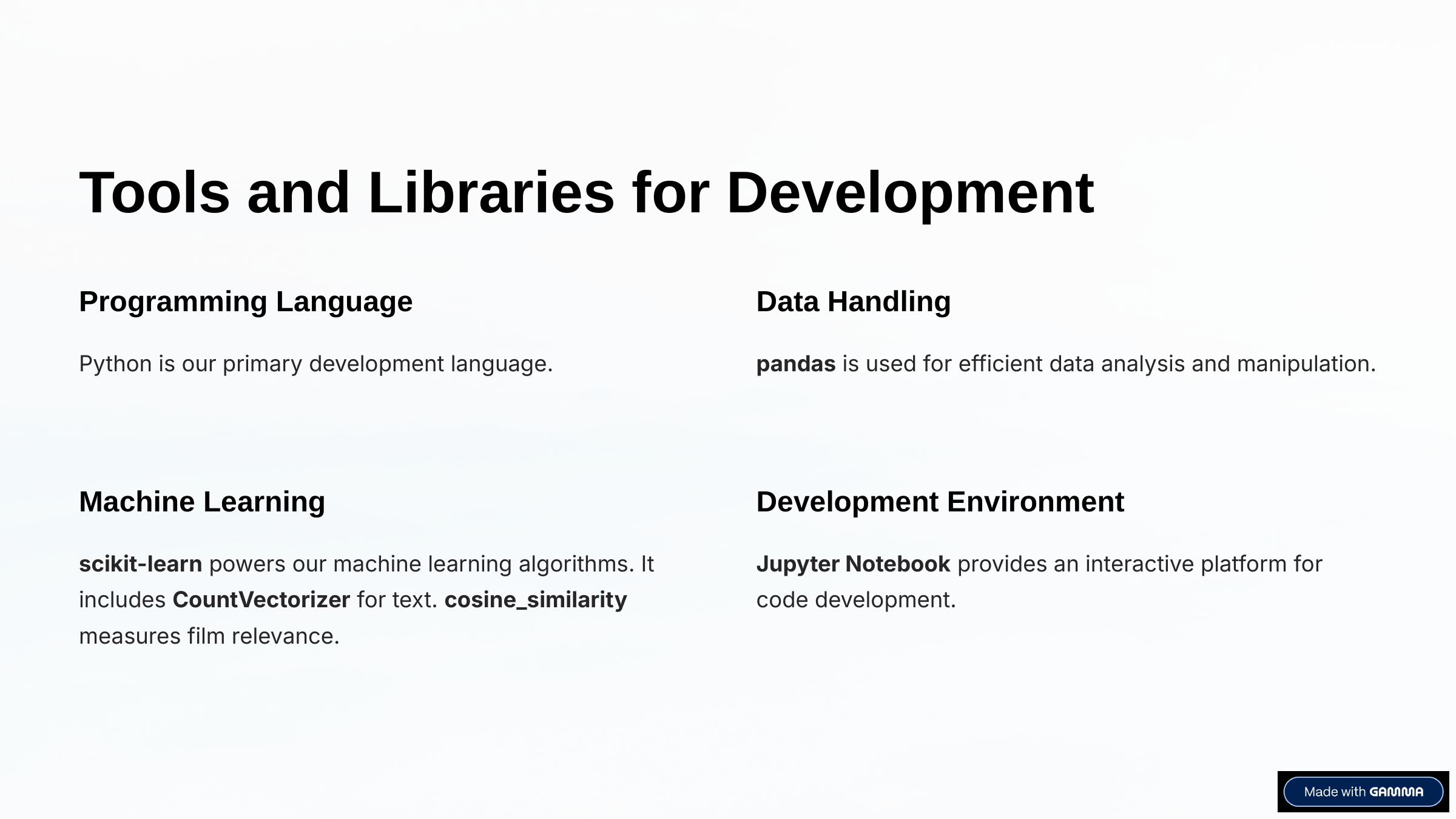

Tools and Libraries for Development
Programming Language
Data Handling
Python is our primary development language.
pandas is used for efficient data analysis and manipulation.
Machine Learning
Development Environment
scikit-learn powers our machine learning algorithms. It includes CountVectorizer for text. cosine_similarity measures film relevance.
Jupyter Notebook provides an interactive platform for code development.